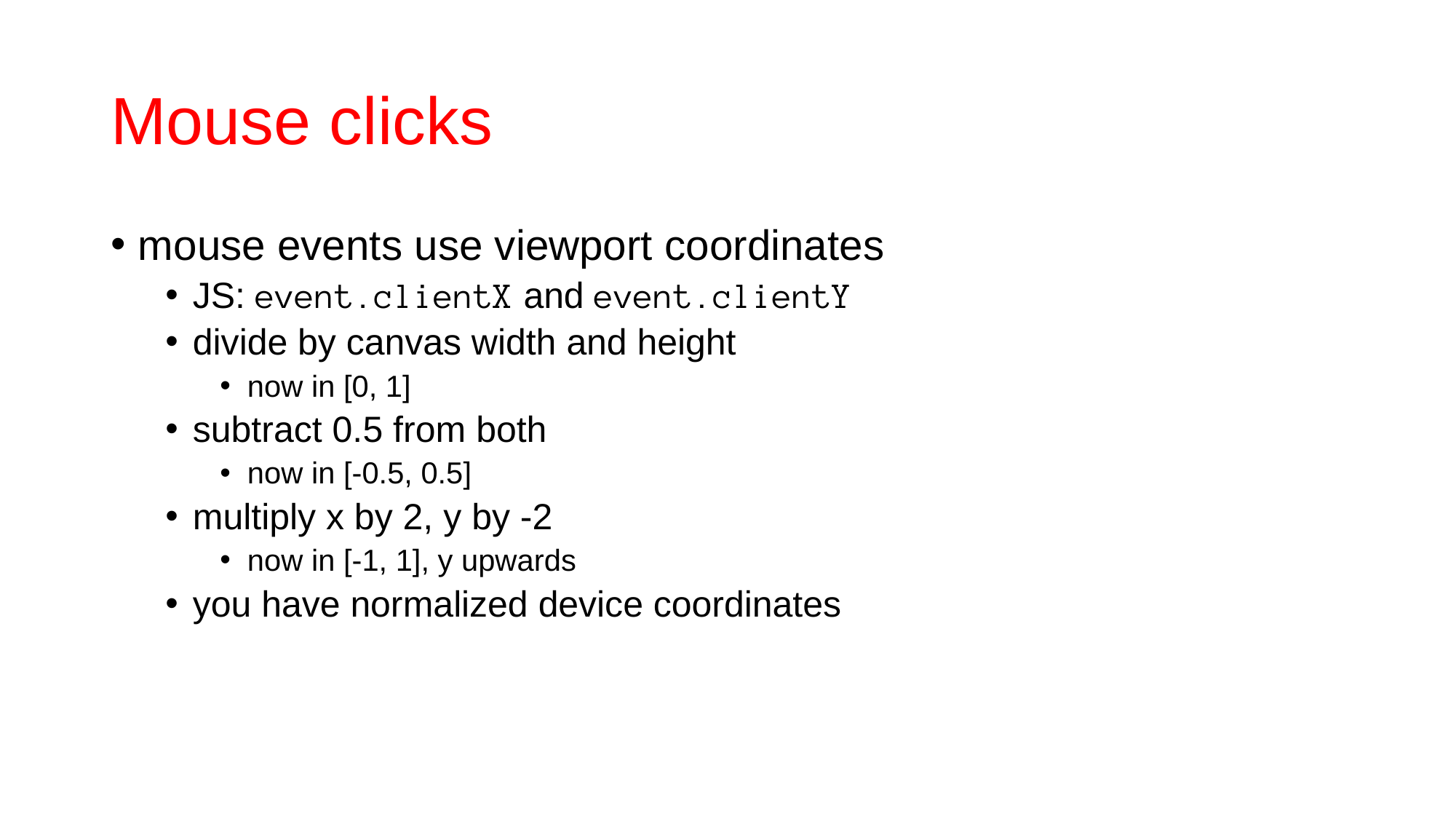

# Mouse clicks
mouse events use viewport coordinates
JS: event.clientX and event.clientY
divide by canvas width and height
now in [0, 1]
subtract 0.5 from both
now in [-0.5, 0.5]
multiply x by 2, y by -2
now in [-1, 1], y upwards
you have normalized device coordinates